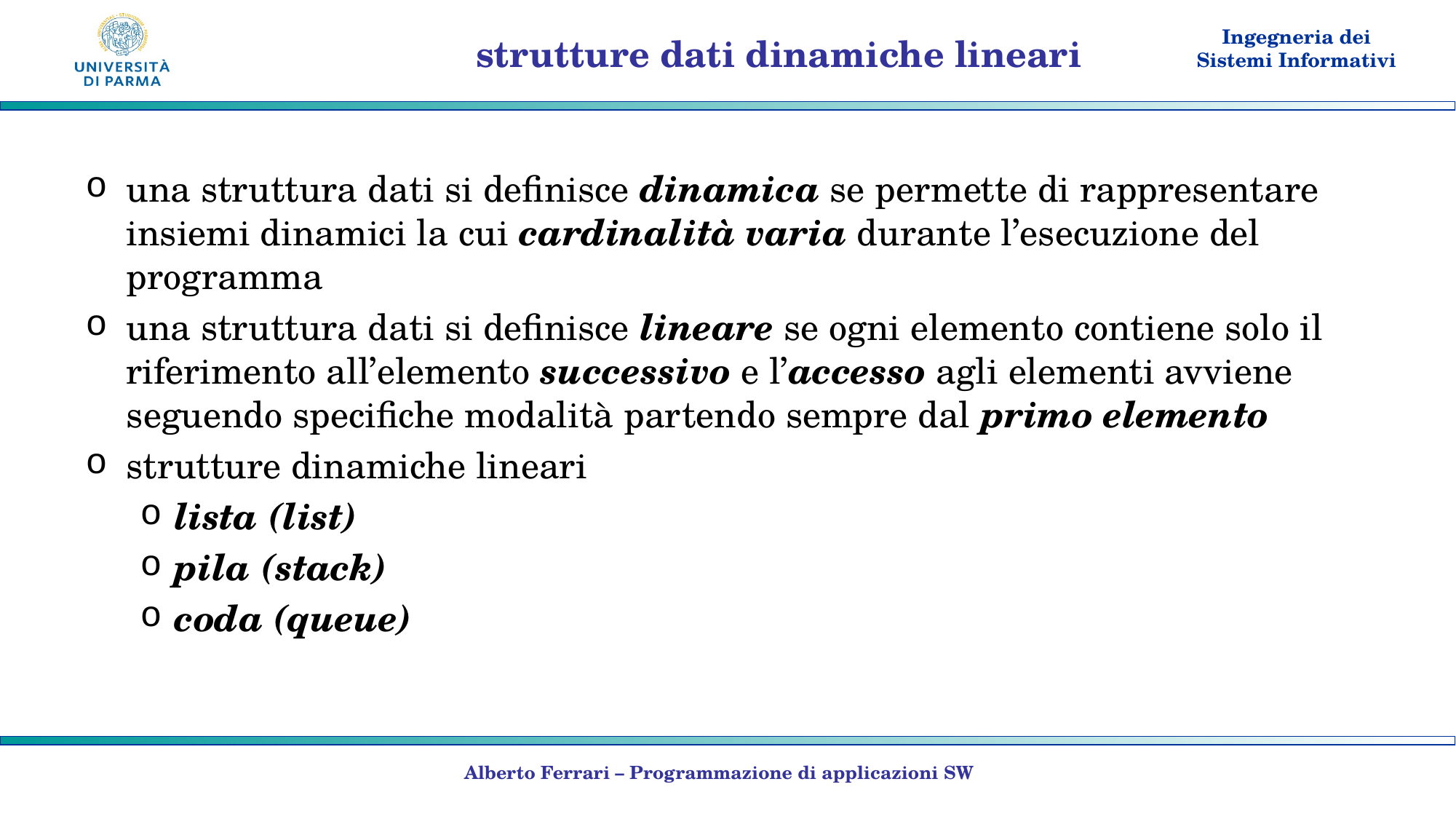

# strutture dati dinamiche lineari
una struttura dati si definisce dinamica se permette di rappresentare insiemi dinamici la cui cardinalità varia durante l’esecuzione del programma
una struttura dati si definisce lineare se ogni elemento contiene solo il riferimento all’elemento successivo e l’accesso agli elementi avviene seguendo specifiche modalità partendo sempre dal primo elemento
strutture dinamiche lineari
lista (list)
pila (stack)
coda (queue)
Alberto Ferrari – Programmazione di applicazioni SW